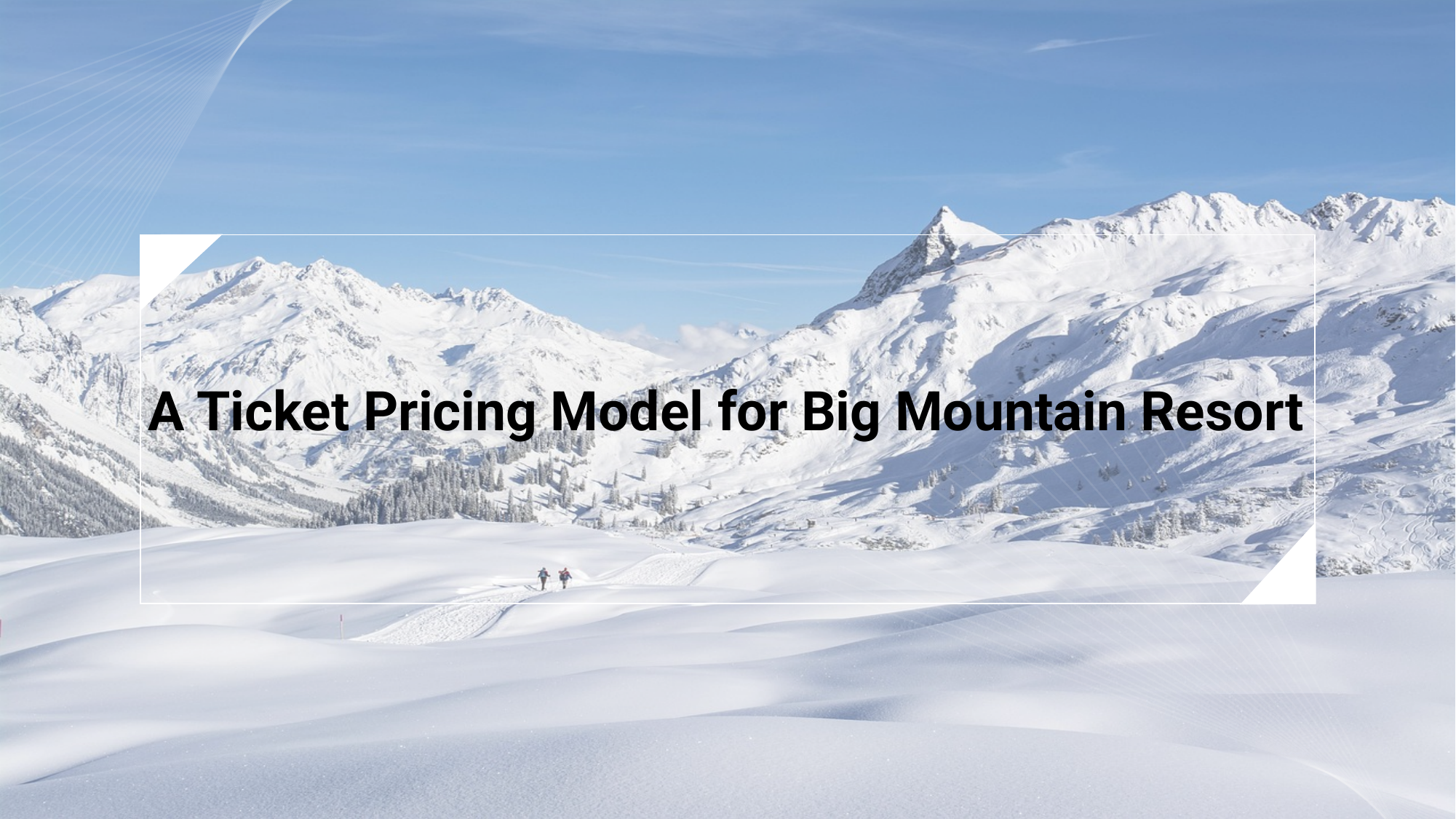

A Ticket Pricing Model for Big Mountain Resort